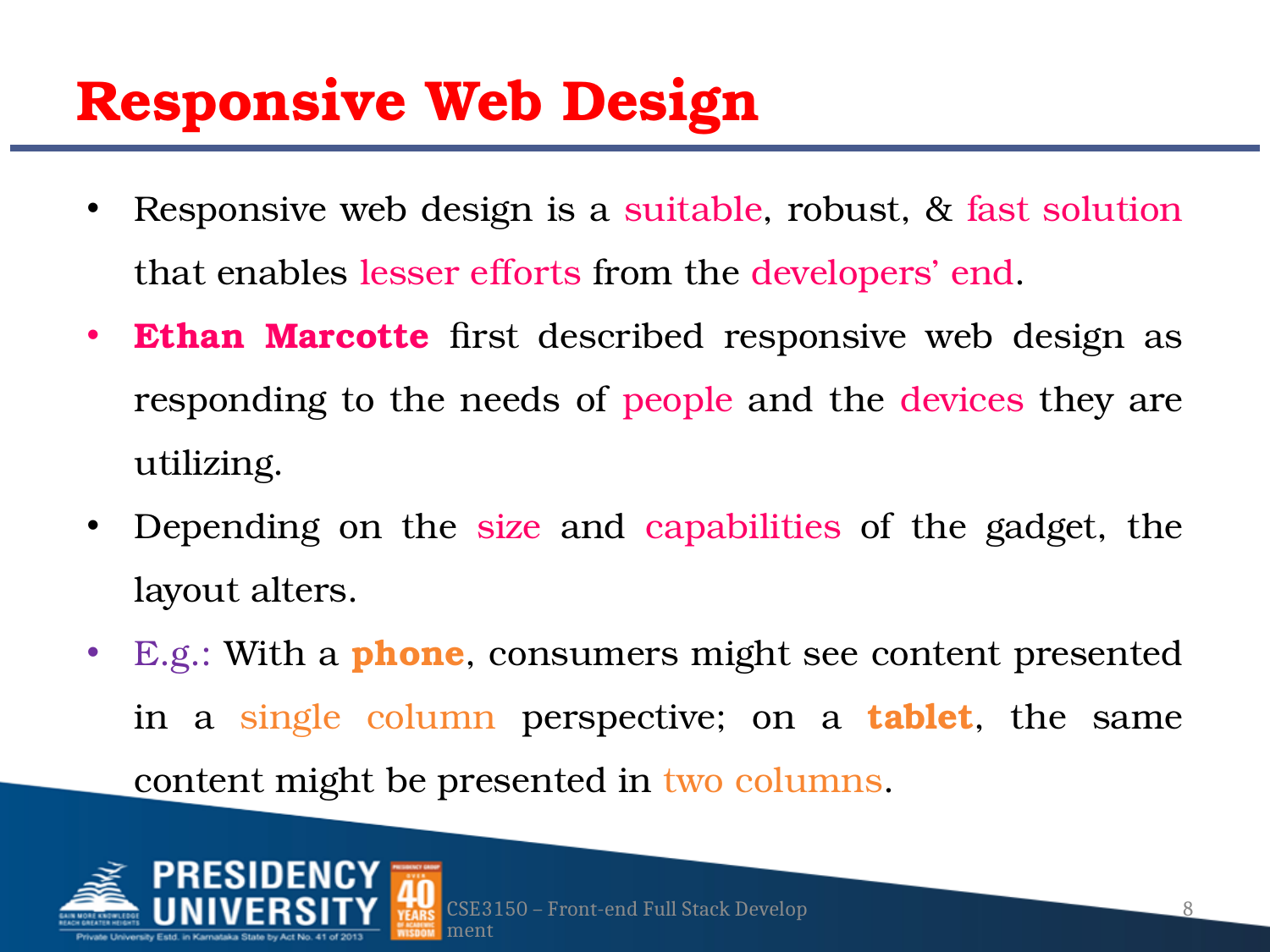

# Responsive Web Design
Responsive web design is a suitable, robust, & fast solution that enables lesser efforts from the developers’ end.
Ethan Marcotte first described responsive web design as responding to the needs of people and the devices they are utilizing.
Depending on the size and capabilities of the gadget, the layout alters.
E.g.: With a phone, consumers might see content presented in a single column perspective; on a tablet, the same content might be presented in two columns.
CSE3150 – Front-end Full Stack Development
8